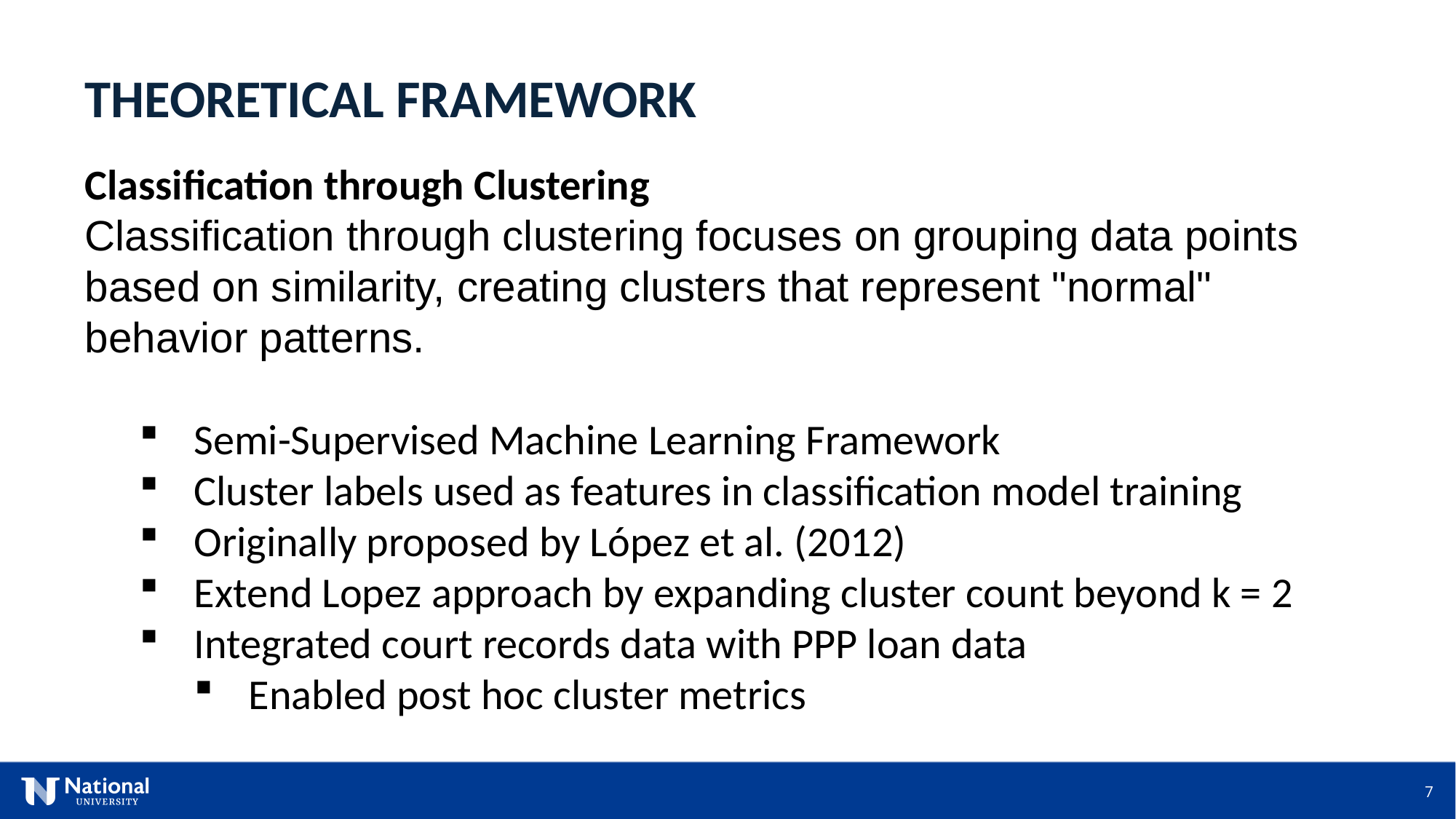

THEORETICAL FRAMEWORK
Classification through Clustering
Classification through clustering focuses on grouping data points based on similarity, creating clusters that represent "normal" behavior patterns.

Semi-Supervised Machine Learning Framework
Cluster labels used as features in classification model training
Originally proposed by López et al. (2012)
Extend Lopez approach by expanding cluster count beyond k = 2
Integrated court records data with PPP loan data
Enabled post hoc cluster metrics